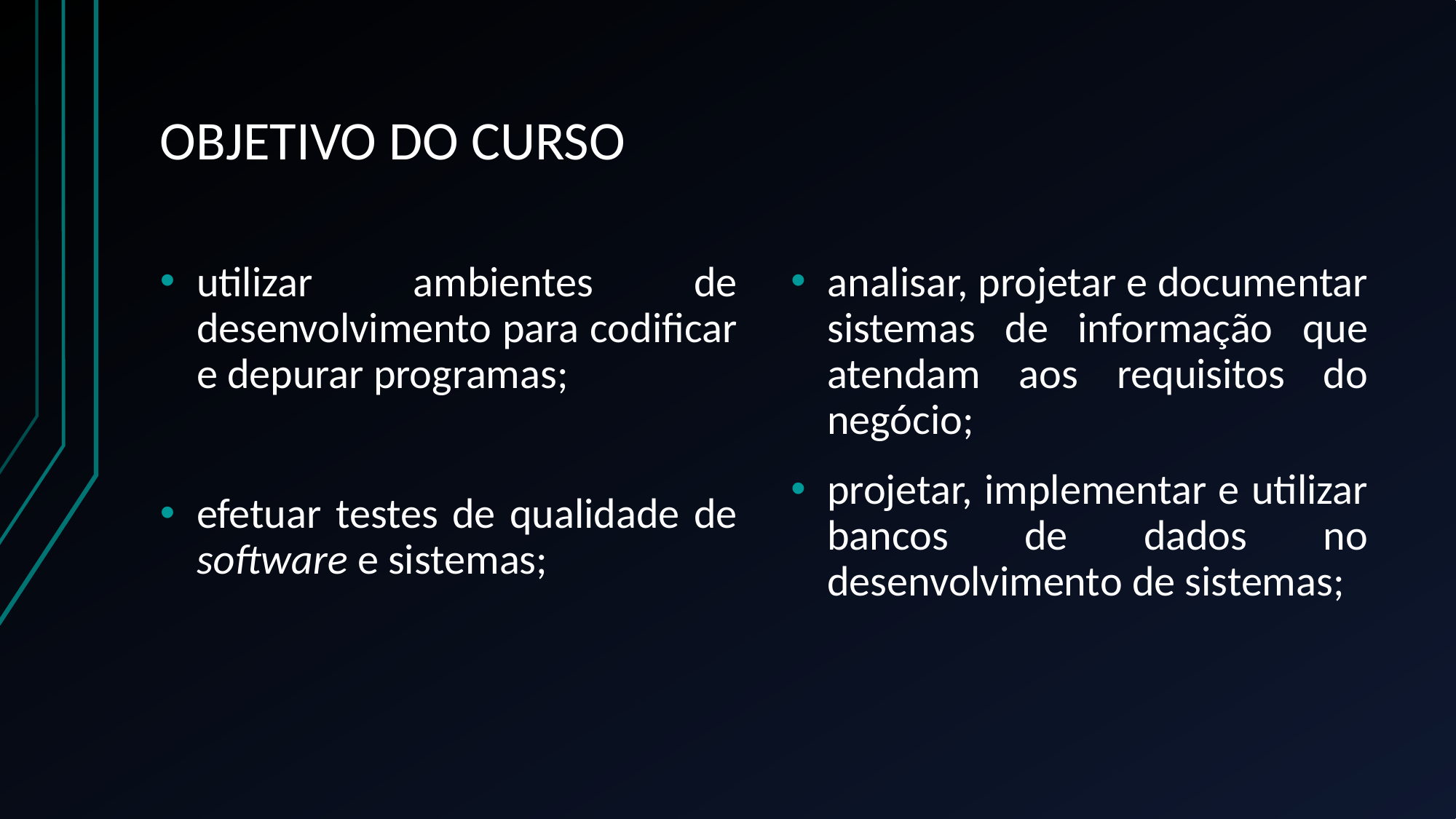

# OBJETIVO DO CURSO

utilizar ambientes de desenvolvimento para codificar e depurar programas;

efetuar testes de qualidade de software e sistemas;

analisar, projetar e documentar sistemas de informação que atendam aos requisitos do negócio;
projetar, implementar e utilizar bancos de dados no desenvolvimento de sistemas;